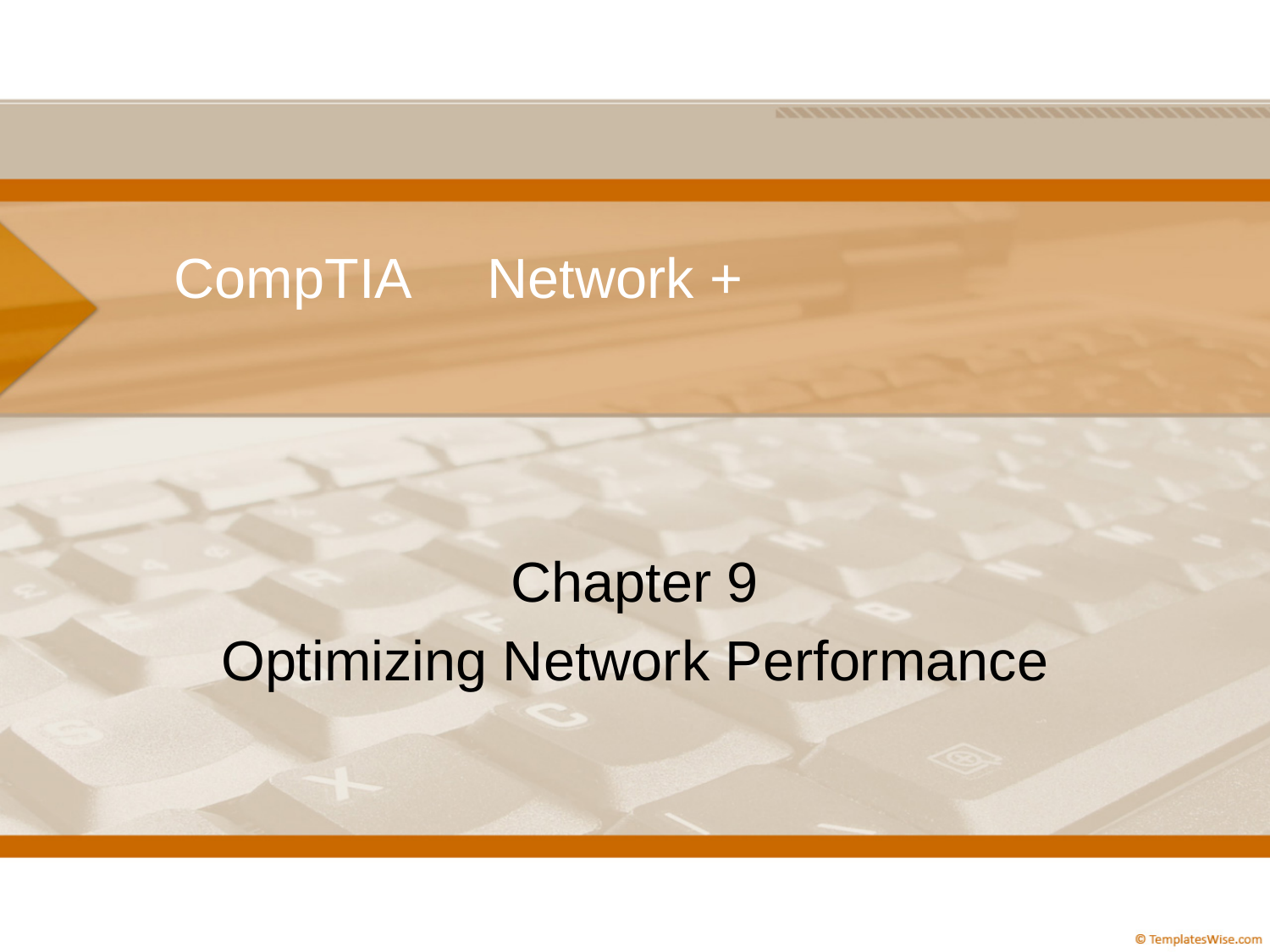

# CompTIA     Network +
Chapter 9
Optimizing Network Performance